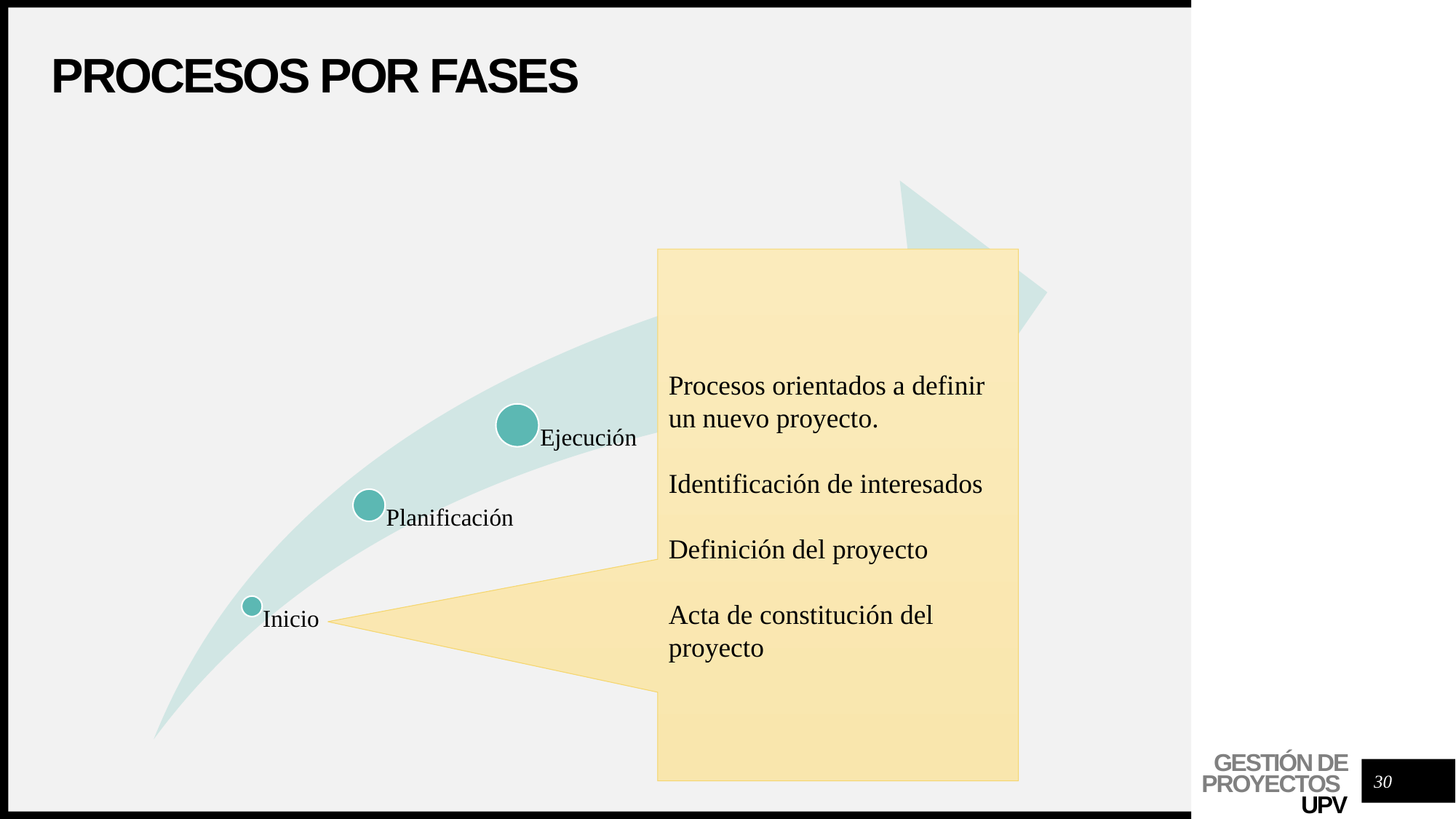

# Procesos por fases

Inicio
Planificación
Ejecución
Monitoreo y control
Cierre
Procesos orientados a definir un nuevo proyecto.

Identificación de interesados

Definición del proyecto

Acta de constitución del proyecto

30